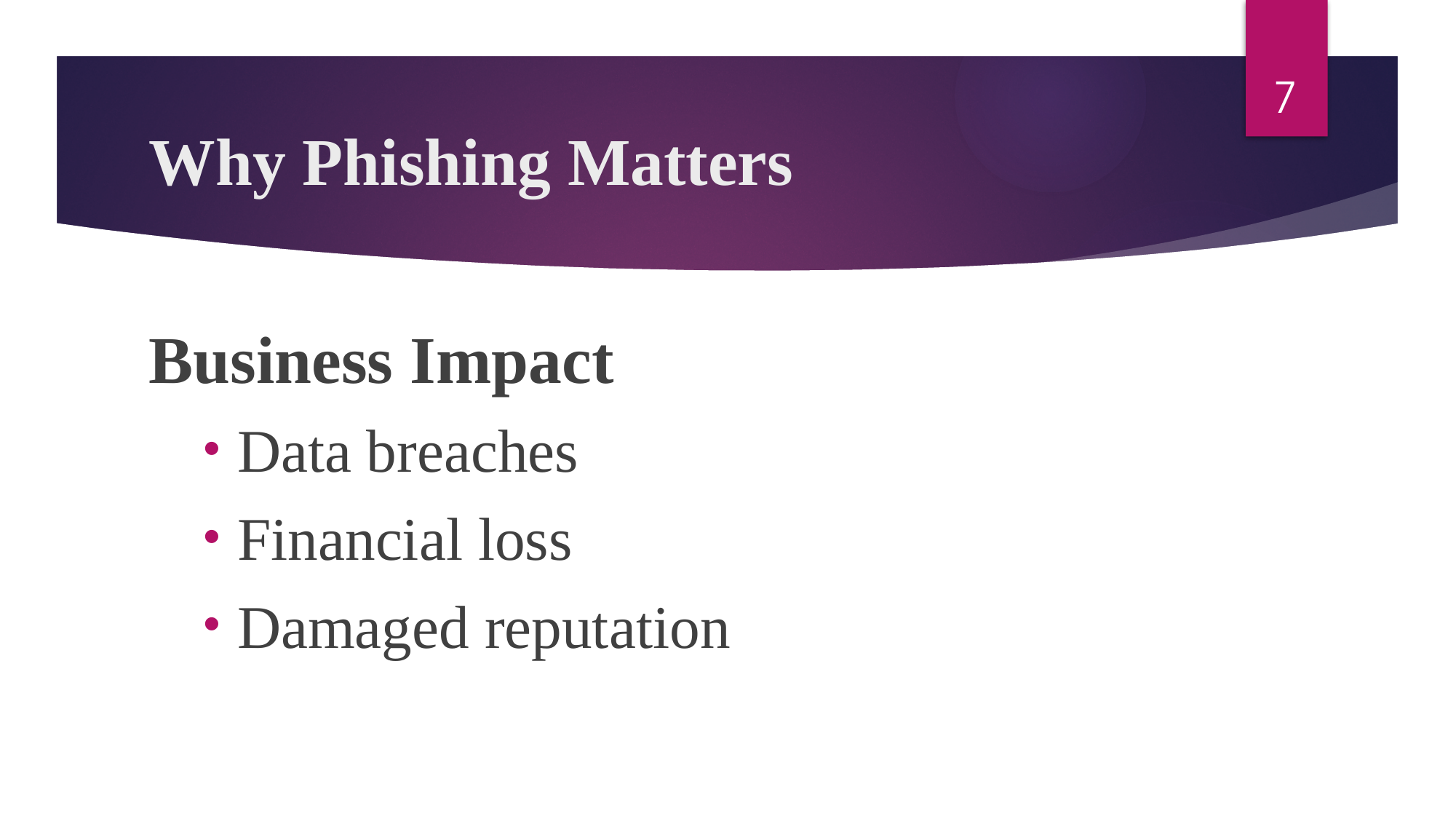

7
# Why Phishing Matters
Business Impact
Data breaches
Financial loss
Damaged reputation